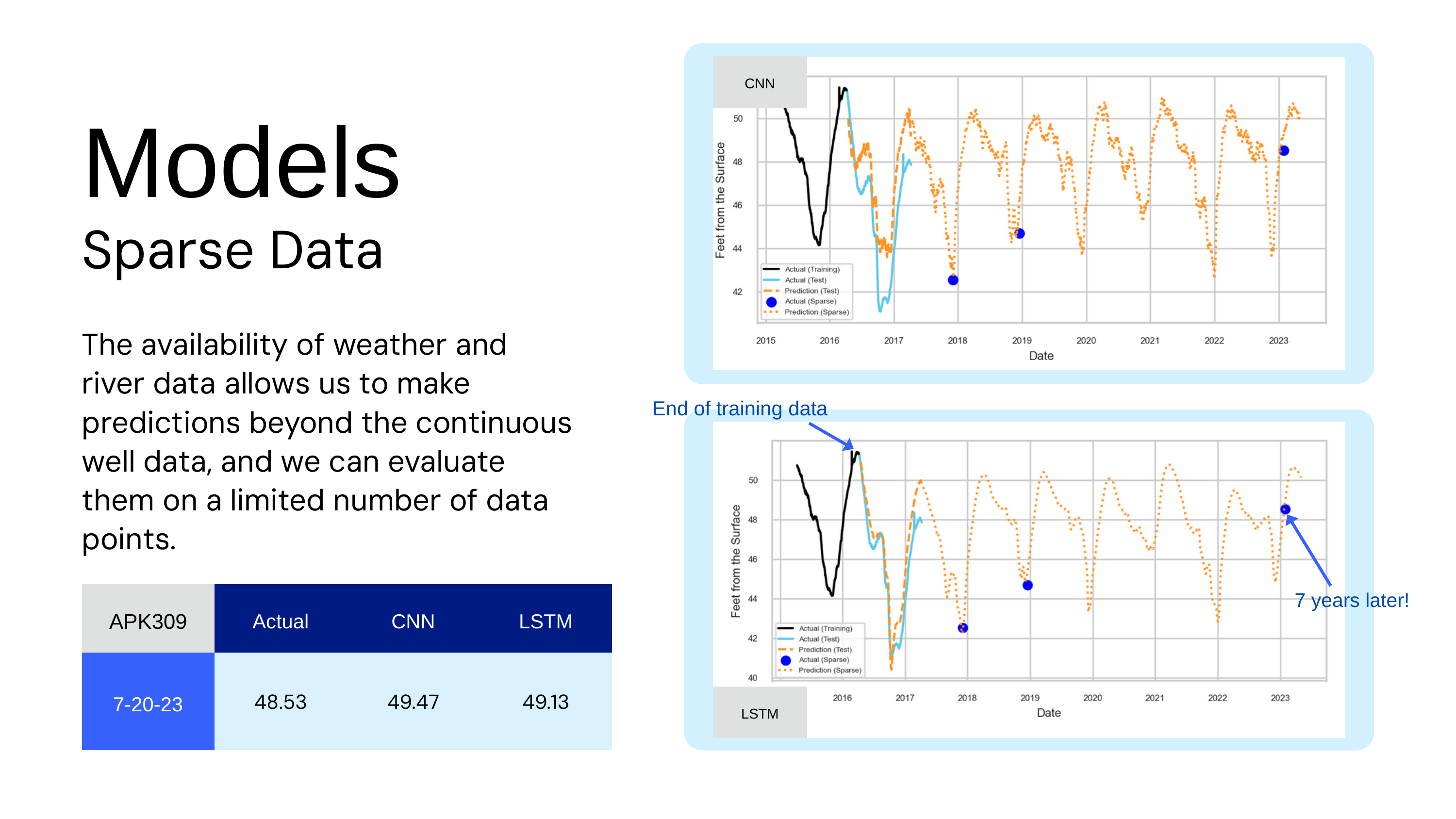

| CNN | CNN |
| --- | --- |

Models
Sparse Data

The availability of weather and river data allows us to make predictions beyond the continuous well data, and we can evaluate them on a limited number of data points.
End of training data

7 years later!
| APK309 | Actual | CNN | LSTM |
| --- | --- | --- | --- |
| 7-20-23 | 48.53 | 49.47 | 49.13 |
| LSTM | LSTM |
| --- | --- |